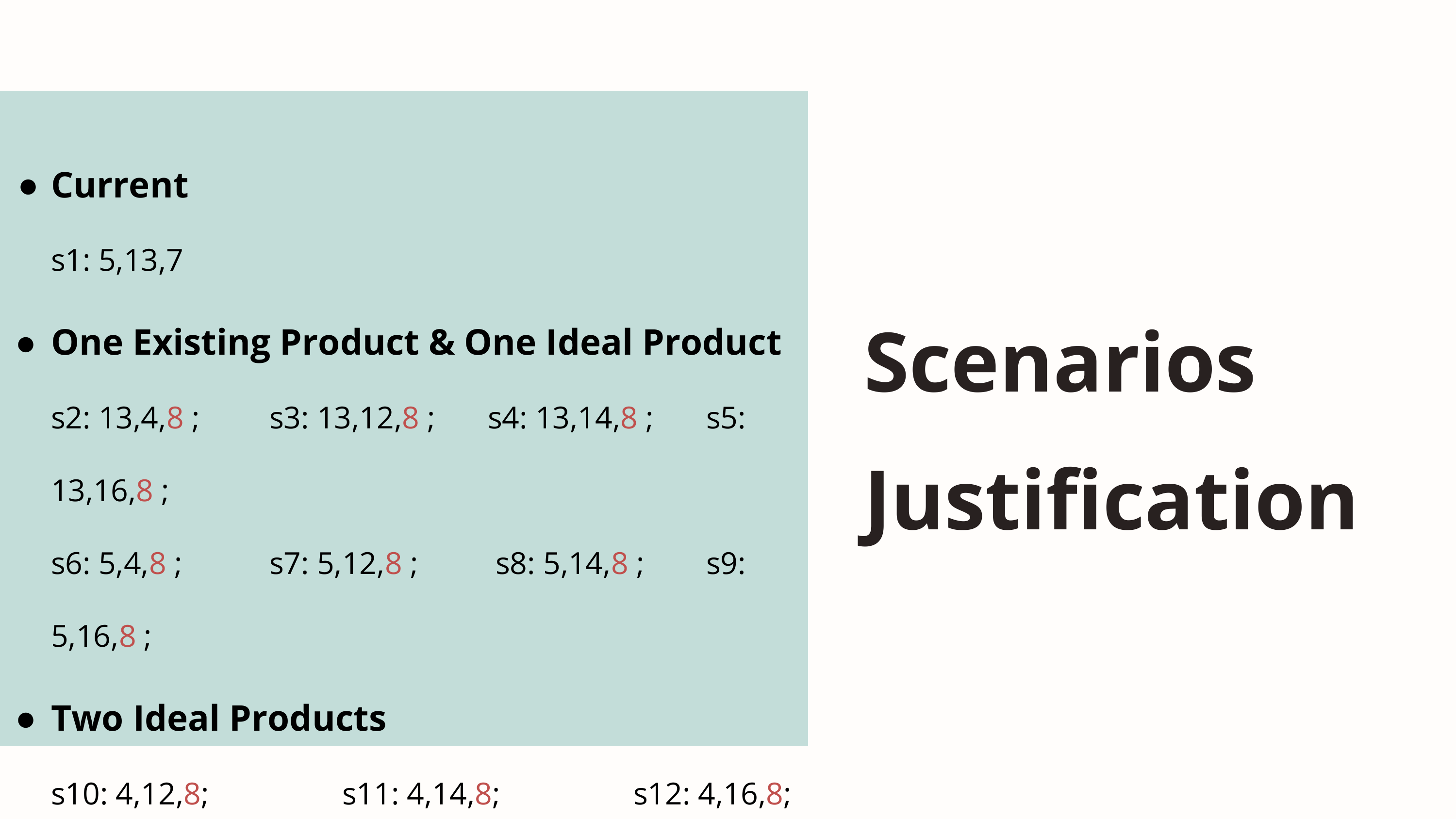

Current
s1: 5,13,7
One Existing Product & One Ideal Product
s2: 13,4,8 ; 	s3: 13,12,8 ; 	s4: 13,14,8 ; 	s5: 13,16,8 ;
s6: 5,4,8 ; 		s7: 5,12,8 ;	 s8: 5,14,8 ; 	s9: 5,16,8 ;
Two Ideal Products
s10: 4,12,8; 		s11: 4,14,8; 		s12: 4,16,8;
s13: 12,14,8; 	s14: 12,16,8; 	s15: 14,16,8;
Scenarios Justification